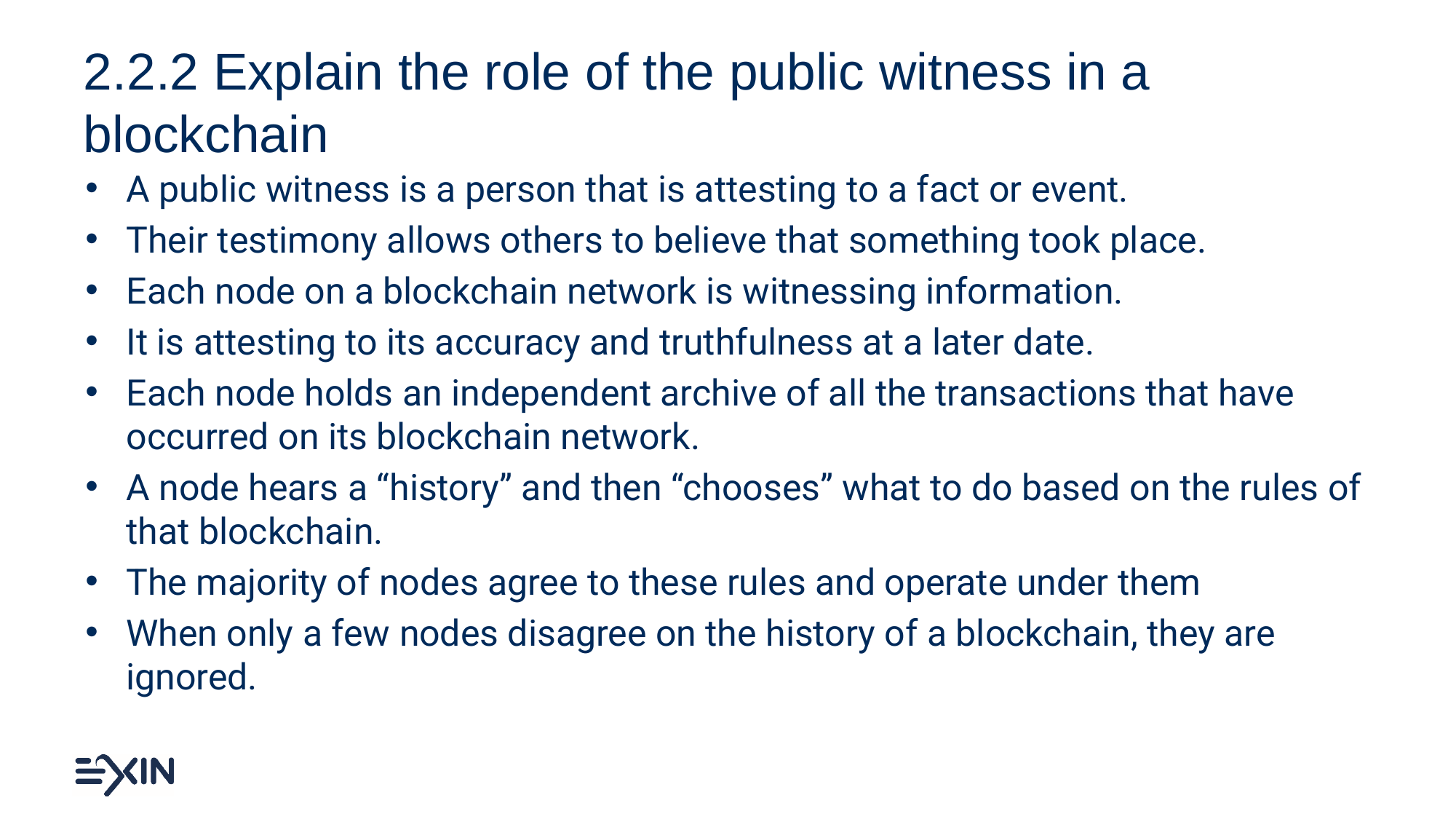

# 2.2.2 Explain the role of the public witness in a blockchain
A public witness is a person that is attesting to a fact or event.
Their testimony allows others to believe that something took place.
Each node on a blockchain network is witnessing information.
It is attesting to its accuracy and truthfulness at a later date.
Each node holds an independent archive of all the transactions that have occurred on its blockchain network.
A node hears a “history” and then “chooses” what to do based on the rules of that blockchain.
The majority of nodes agree to these rules and operate under them
When only a few nodes disagree on the history of a blockchain, they are ignored.